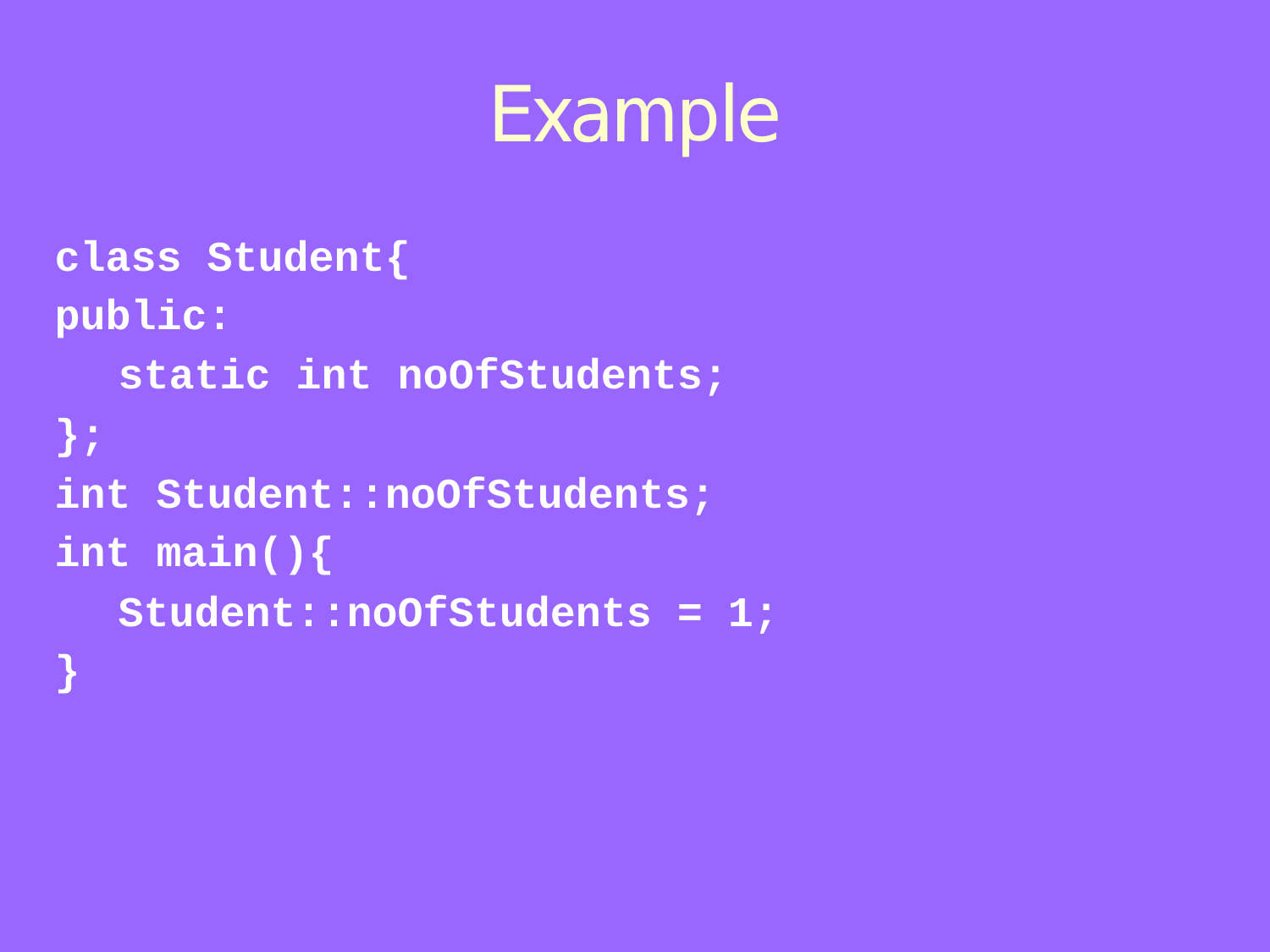

# Example
class Student{
public:
static int noOfStudents;
};
int Student::noOfStudents;
int main(){
Student::noOfStudents = 1;
}